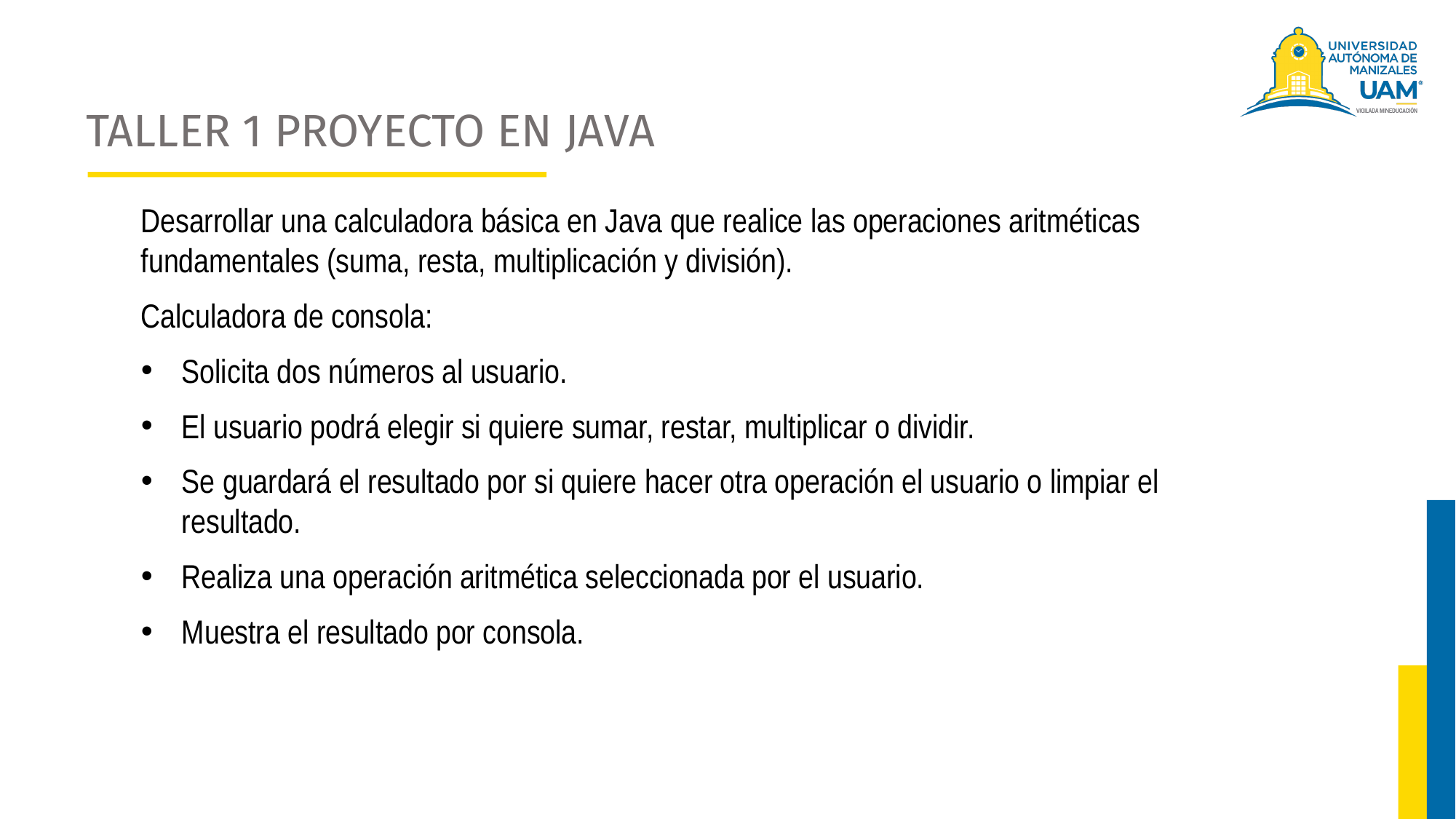

# TALLER 1 PROYECTO EN JAVA

Desarrollar una calculadora básica en Java que realice las operaciones aritméticas fundamentales (suma, resta, multiplicación y división).
Calculadora de consola:
Solicita dos números al usuario.
El usuario podrá elegir si quiere sumar, restar, multiplicar o dividir.
Se guardará el resultado por si quiere hacer otra operación el usuario o limpiar el resultado.
Realiza una operación aritmética seleccionada por el usuario.
Muestra el resultado por consola.